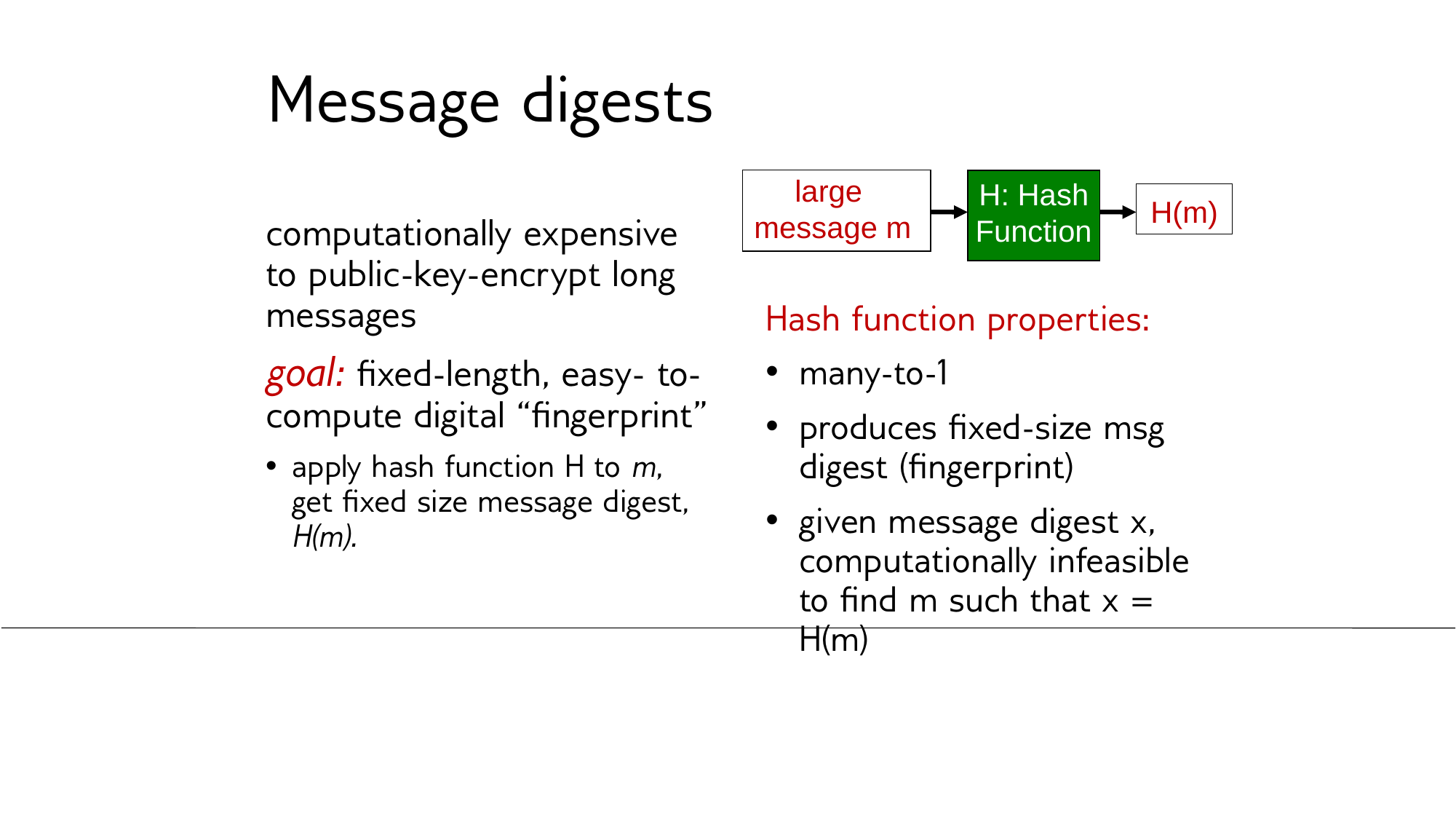

# Message digests
large
message m
H: Hash
Function

H(m)
computationally expensive to public-key-encrypt long messages
goal: fixed-length, easy- to-compute digital “fingerprint”
apply hash function H to m, get fixed size message digest, H(m).

Hash function properties:
many-to-1
produces fixed-size msg digest (fingerprint)
given message digest x, computationally infeasible to find m such that x = H(m)